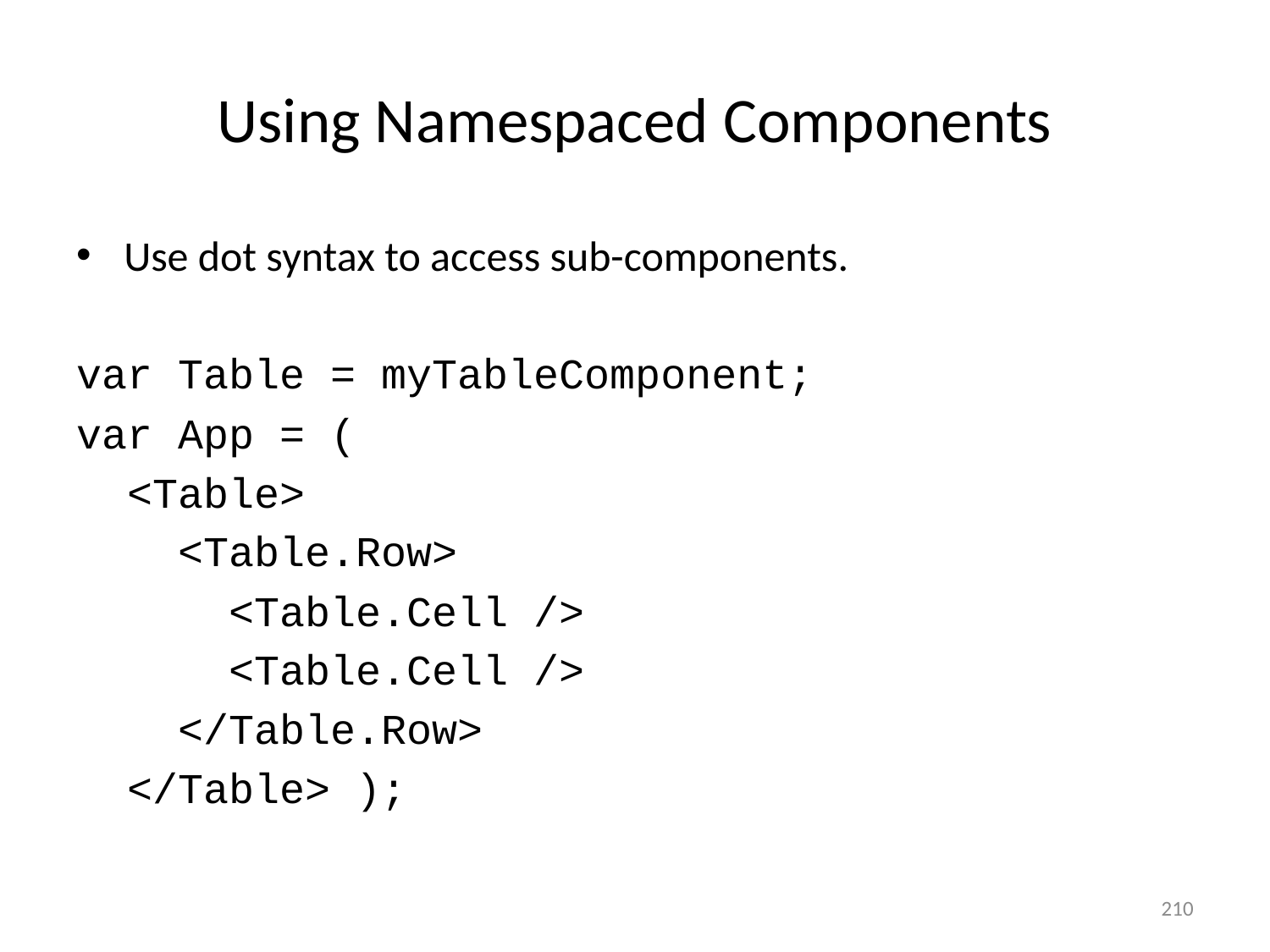

# Using Namespaced Components
Use dot syntax to access sub-components.

var Table = myTableComponent;
var App = (
  <Table>
    <Table.Row>
      <Table.Cell />
      <Table.Cell />
    </Table.Row>
  </Table> );
210